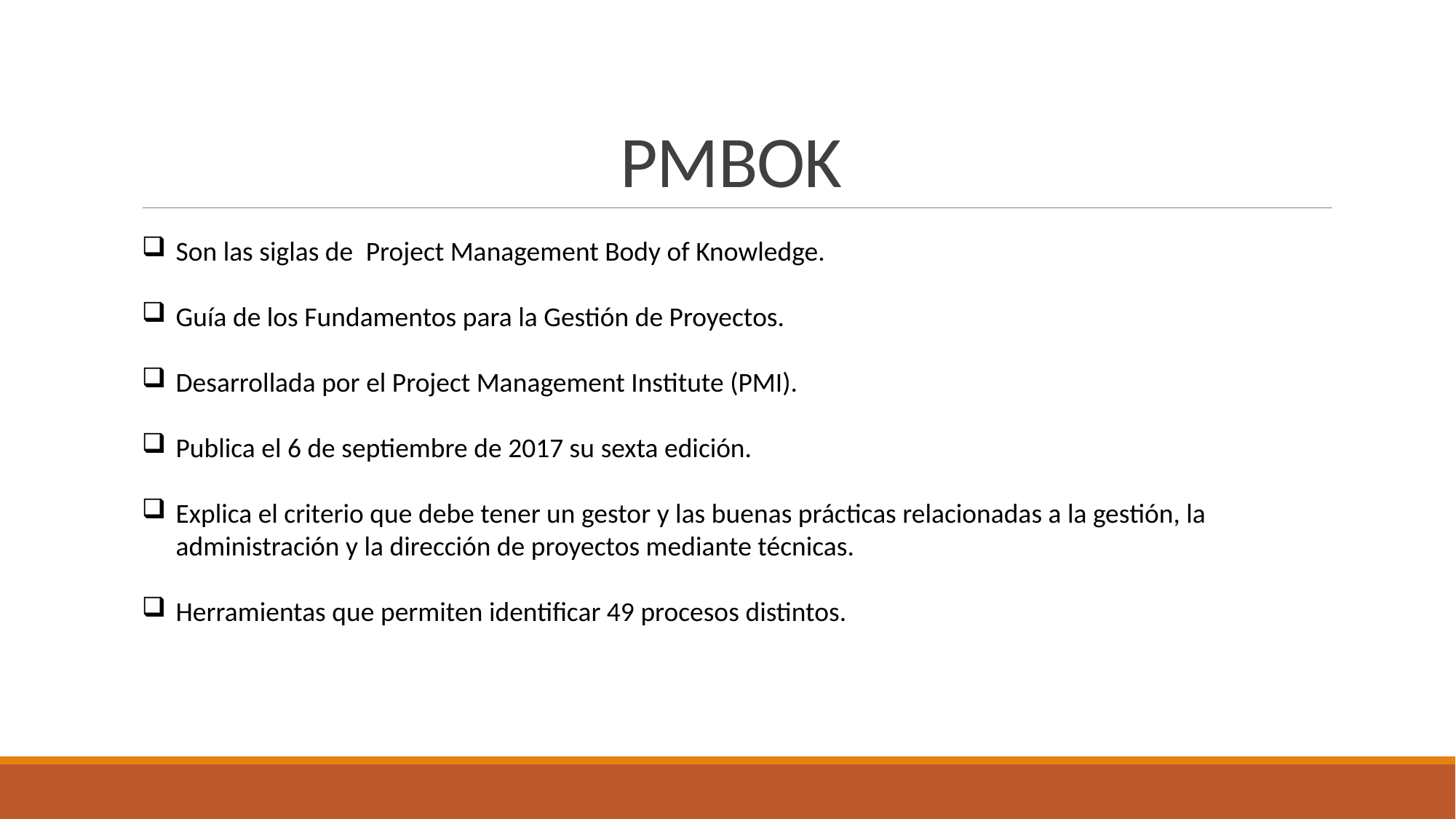

# PMBOK
Son las siglas de  Project Management Body of Knowledge.

Guía de los Fundamentos para la Gestión de Proyectos.

Desarrollada por el Project Management Institute (PMI).

Publica el 6 de septiembre de 2017 su sexta edición.

Explica el criterio que debe tener un gestor y las buenas prácticas relacionadas a la gestión, la administración y la dirección de proyectos mediante técnicas.

Herramientas que permiten identificar 49 procesos distintos.